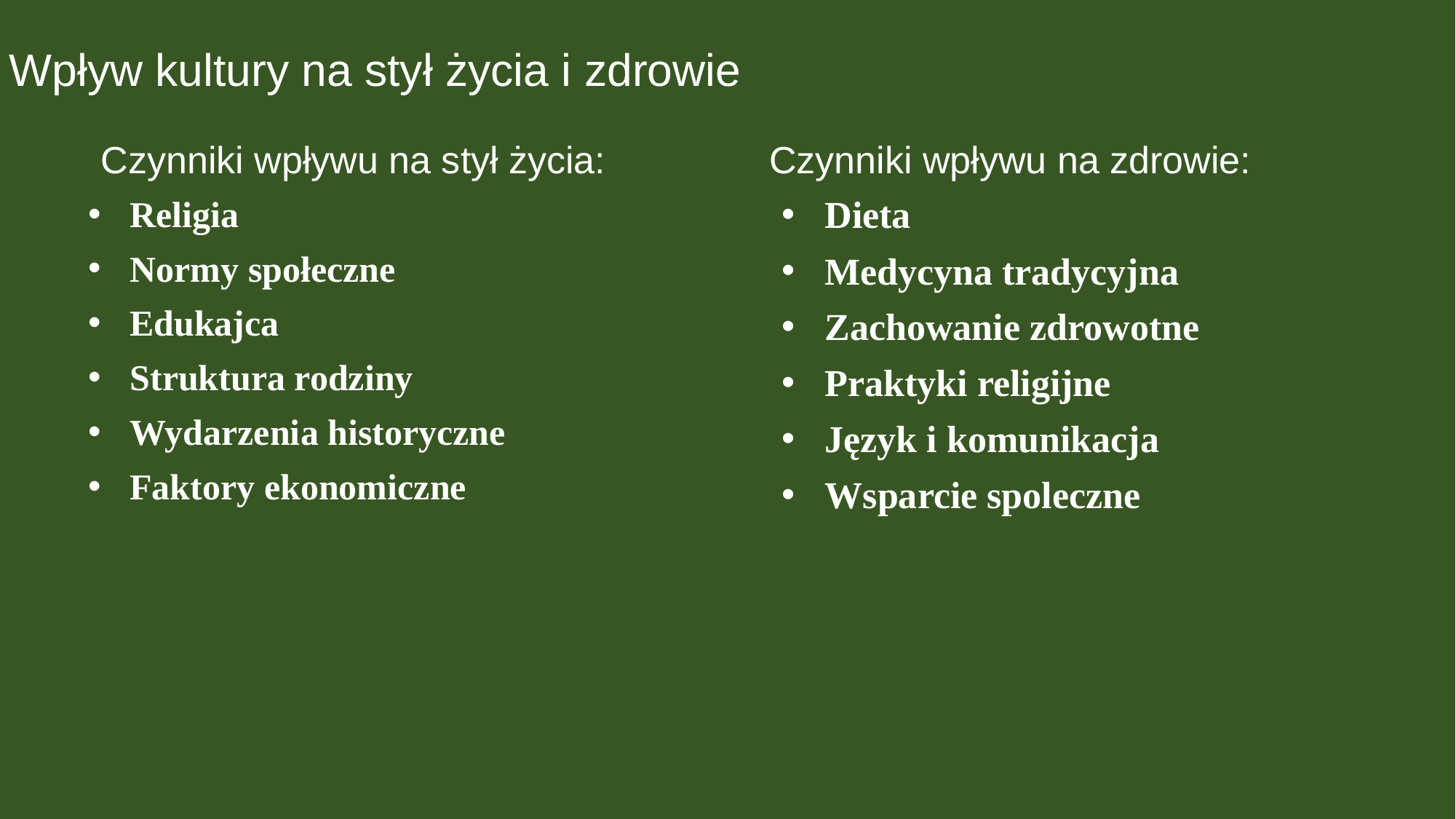

# Wpływ kultury na stył życia i zdrowie
Czynniki wpływu na stył życia:
Czynniki wpływu na zdrowie:
Religia
Normy społeczne
Edukajca
Struktura rodziny
Wydarzenia historyczne
Faktory ekonomiczne

Dieta
Medycyna tradycyjna
Zachowanie zdrowotne
Praktyki religijne
Język i komunikacja
Wsparcie spoleczne